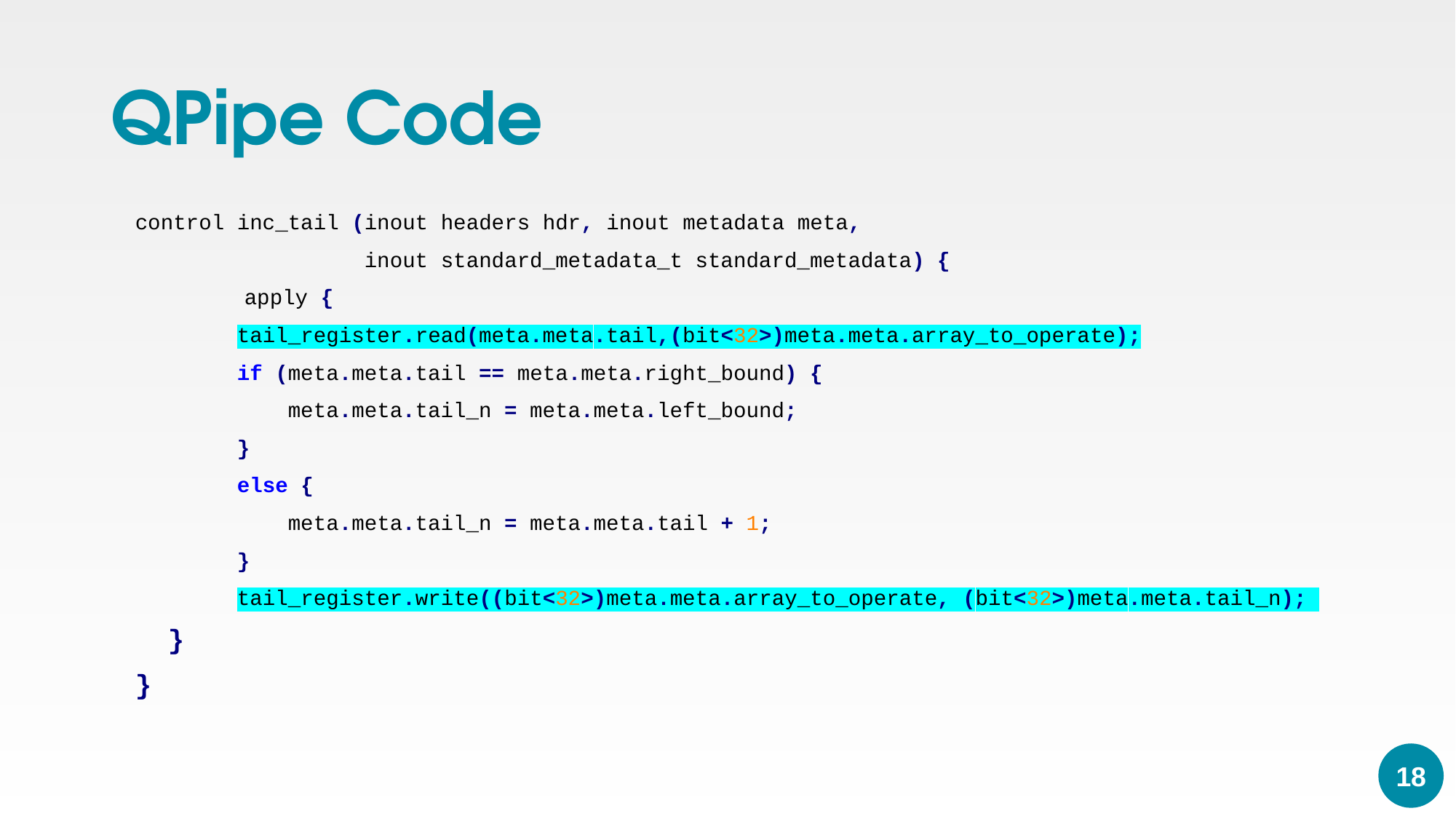

QPipe Code
control inc_tail (inout headers hdr, inout metadata meta,
                  inout standard_metadata_t standard_metadata) {
	apply {
        tail_register.read(meta.meta.tail,(bit<32>)meta.meta.array_to_operate);
        if (meta.meta.tail == meta.meta.right_bound) {
            meta.meta.tail_n = meta.meta.left_bound;
        }
        else {
            meta.meta.tail_n = meta.meta.tail + 1;
        }
        tail_register.write((bit<32>)meta.meta.array_to_operate, (bit<32>)meta.meta.tail_n);
  }
}

18